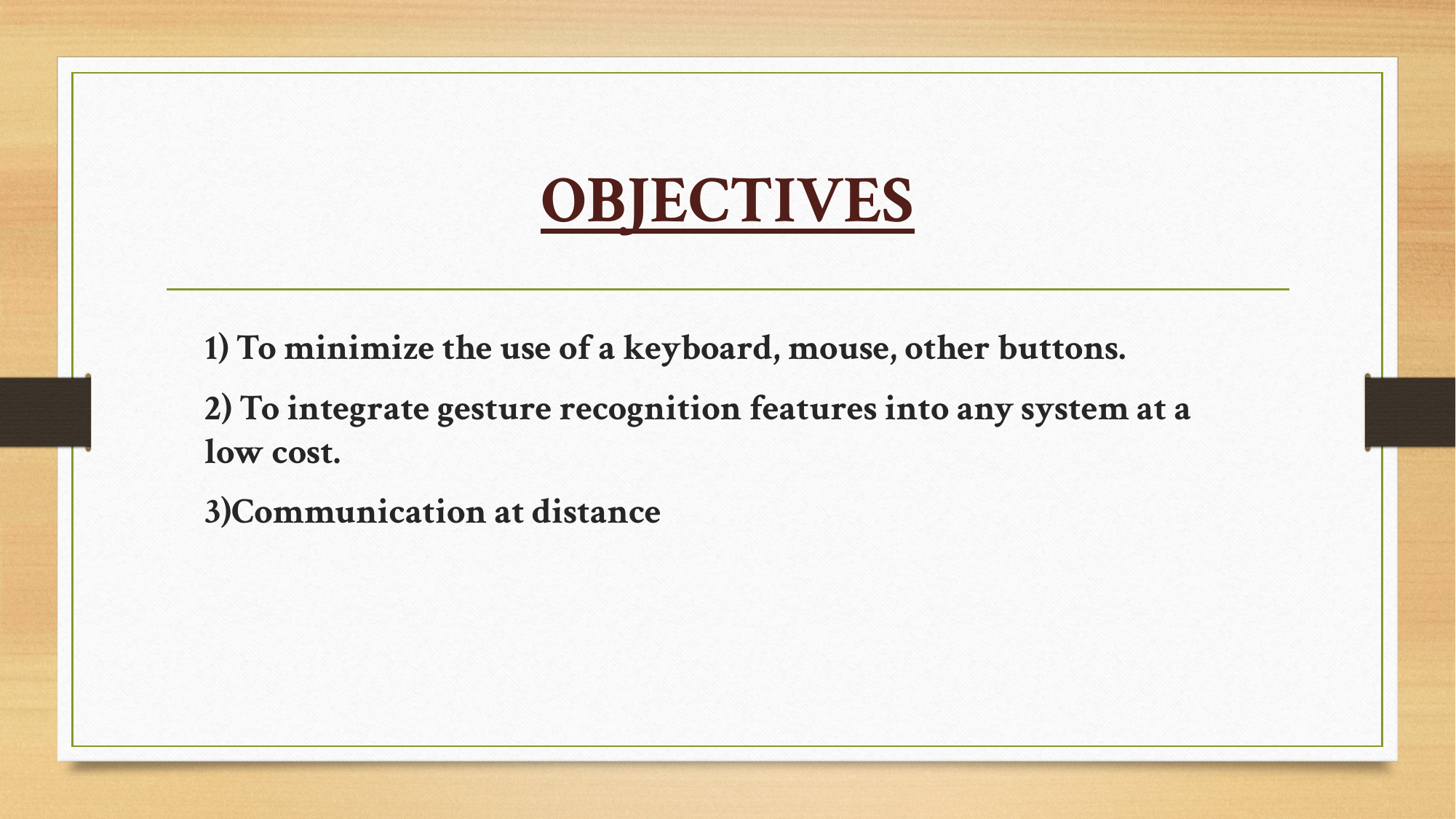

# OBJECTIVES
1) To minimize the use of a keyboard, mouse, other buttons.
2) To integrate gesture recognition features into any system at a low cost.
3)Communication at distance